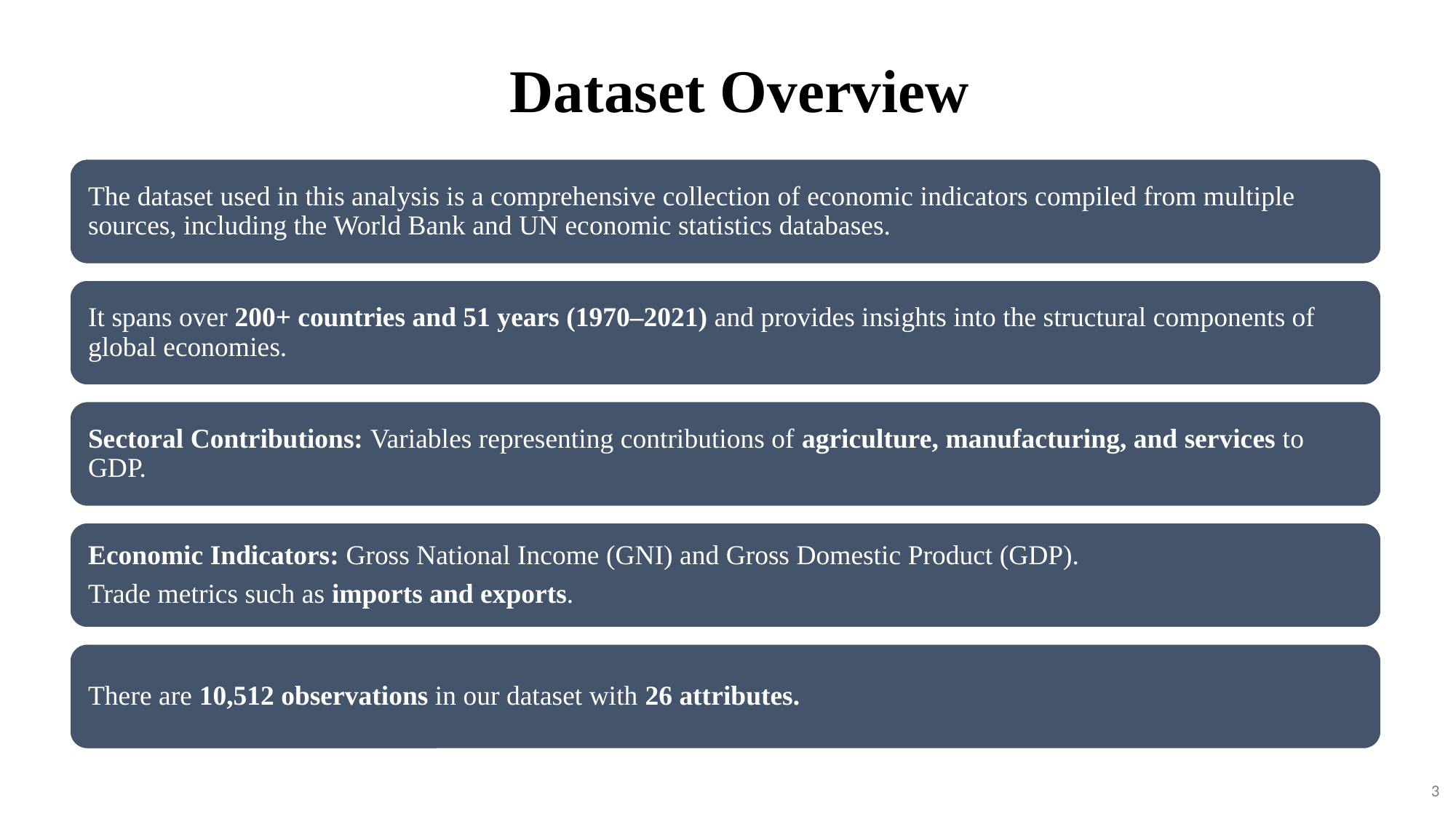

Dataset Overview
The dataset used in this analysis is a comprehensive collection of economic indicators compiled from multiple sources, including the World Bank and UN economic statistics databases.
It spans over 200+ countries and 51 years (1970–2021) and provides insights into the structural components of global economies.
Sectoral Contributions: Variables representing contributions of agriculture, manufacturing, and services to GDP.
Economic Indicators: Gross National Income (GNI) and Gross Domestic Product (GDP).
Trade metrics such as imports and exports.
There are 10,512 observations in our dataset with 26 attributes.
3